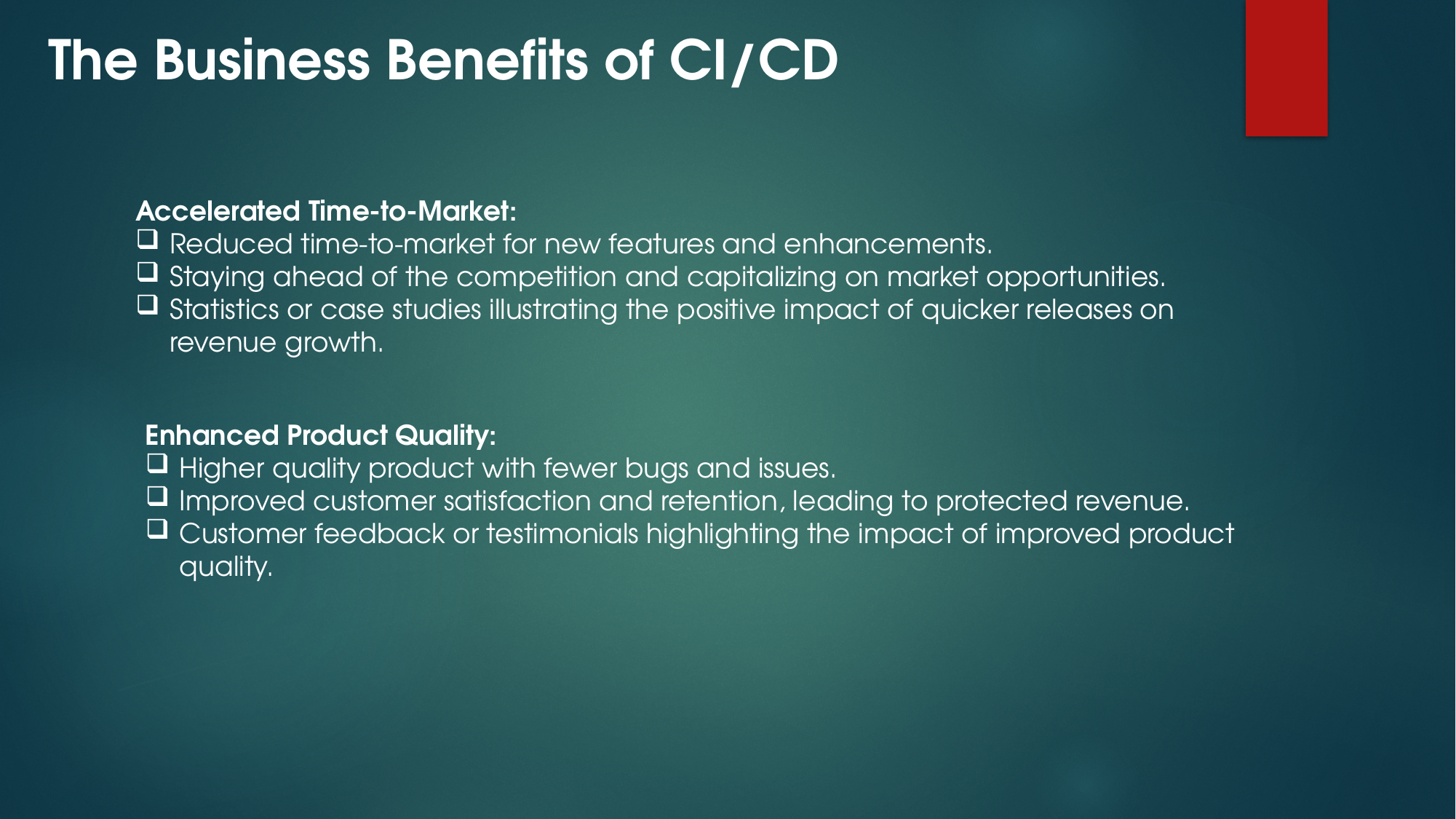

The Business Benefits of CI/CD
Accelerated Time-to-Market:
Reduced time-to-market for new features and enhancements.
Staying ahead of the competition and capitalizing on market opportunities.
Statistics or case studies illustrating the positive impact of quicker releases on revenue growth.
Enhanced Product Quality:
Higher quality product with fewer bugs and issues.
Improved customer satisfaction and retention, leading to protected revenue.
Customer feedback or testimonials highlighting the impact of improved product quality.